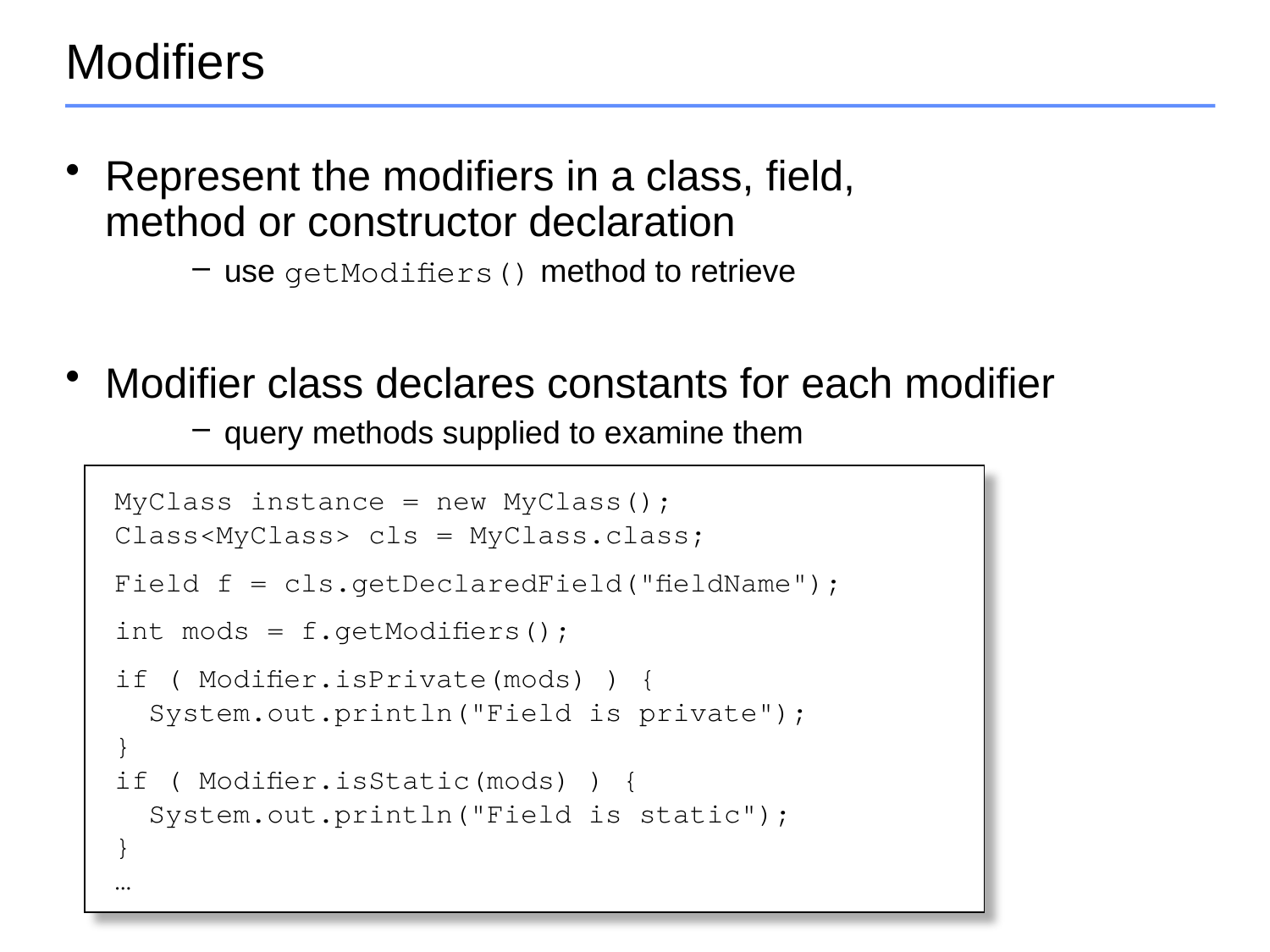

# Modifiers
Represent the modifiers in a class, field,
method or constructor declaration
use getModifiers() method to retrieve

Modifier class declares constants for each modifier
query methods supplied to examine them
MyClass instance = new MyClass();
Class<MyClass> cls = MyClass.class;
Field f = cls.getDeclaredField("fieldName");
int mods = f.getModifiers();
if ( Modifier.isPrivate(mods) ) {
  System.out.println("Field is private");
}
if ( Modifier.isStatic(mods) ) {
  System.out.println("Field is static");
}
…